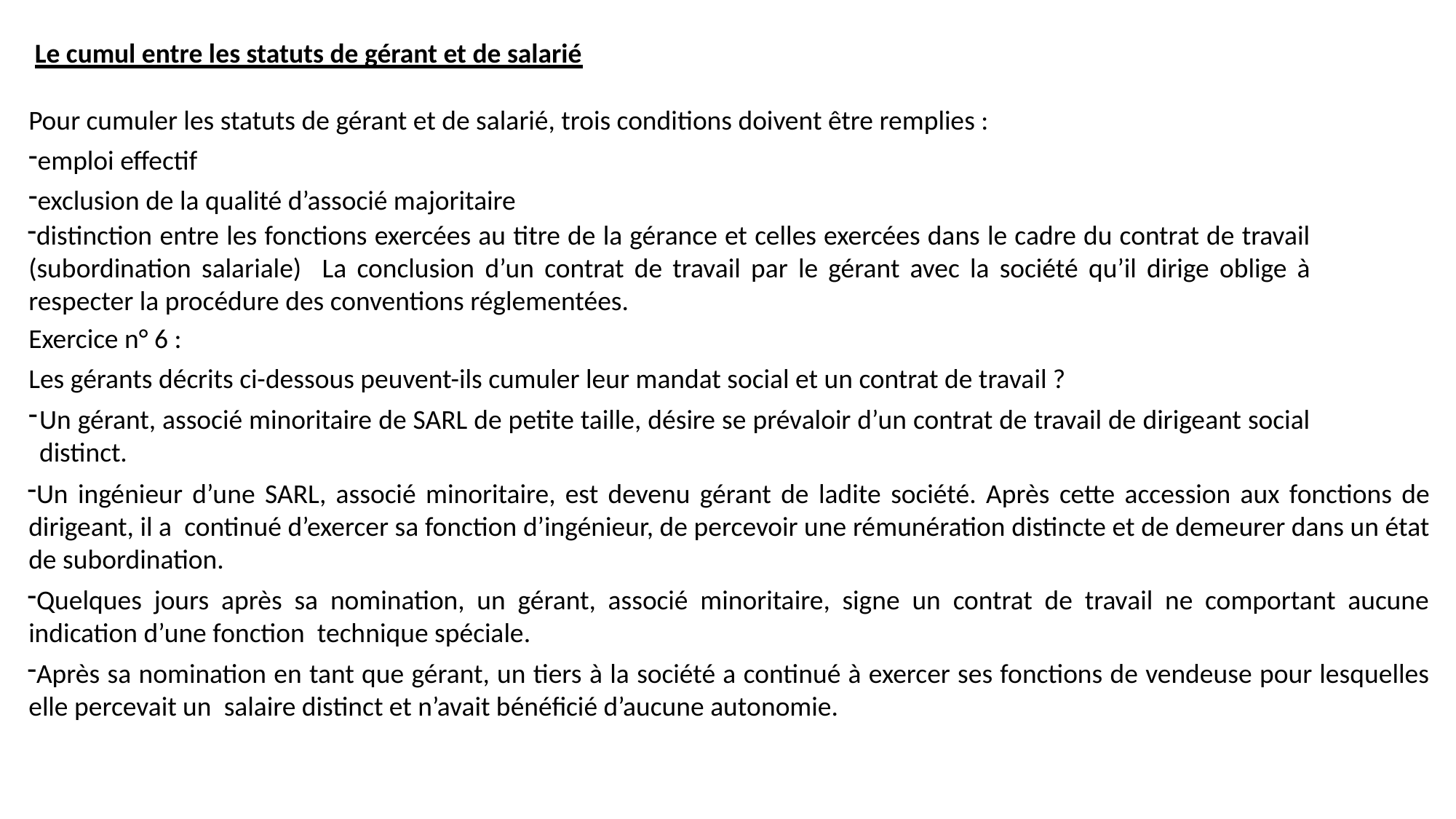

Le cumul entre les statuts de gérant et de salarié

Pour cumuler les statuts de gérant et de salarié, trois conditions doivent être remplies :
emploi effectif
exclusion de la qualité d’associé majoritaire
distinction entre les fonctions exercées au titre de la gérance et celles exercées dans le cadre du contrat de travail (subordination salariale)  La conclusion d’un contrat de travail par le gérant avec la société qu’il dirige oblige à respecter la procédure des conventions réglementées.
Exercice n° 6 :
Les gérants décrits ci-dessous peuvent-ils cumuler leur mandat social et un contrat de travail ?
Un gérant, associé minoritaire de SARL de petite taille, désire se prévaloir d’un contrat de travail de dirigeant social distinct.
Un ingénieur d’une SARL, associé minoritaire, est devenu gérant de ladite société. Après cette accession aux fonctions de dirigeant, il a  continué d’exercer sa fonction d’ingénieur, de percevoir une rémunération distincte et de demeurer dans un état de subordination.
Quelques jours après sa nomination, un gérant, associé minoritaire, signe un contrat de travail ne comportant aucune indication d’une fonction  technique spéciale.
Après sa nomination en tant que gérant, un tiers à la société a continué à exercer ses fonctions de vendeuse pour lesquelles elle percevait un  salaire distinct et n’avait bénéficié d’aucune autonomie.

68